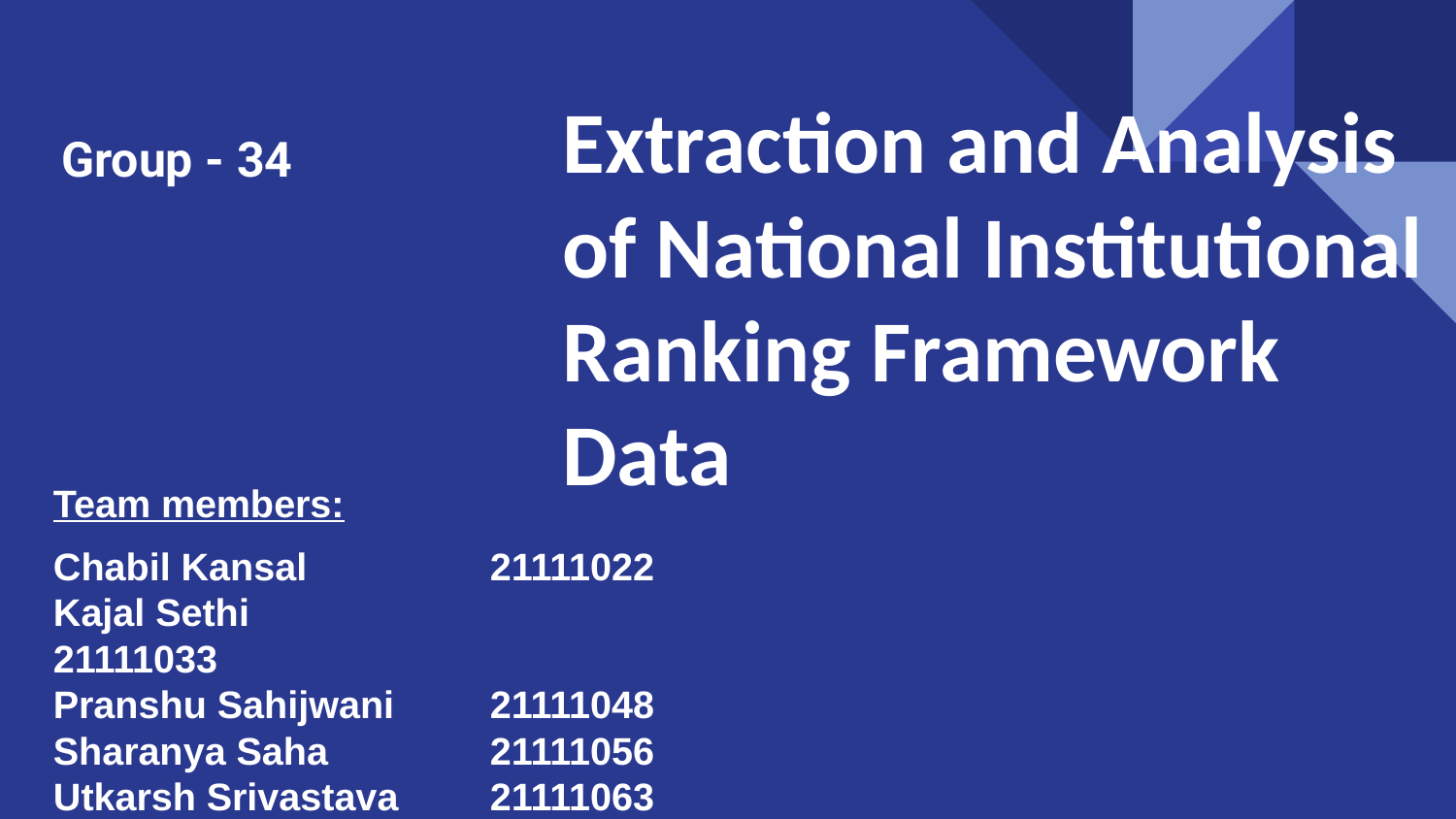

Group - 34
# Extraction and Analysis of National Institutional Ranking Framework Data
Team members:

Chabil Kansal		21111022
Kajal Sethi			21111033
Pranshu Sahijwani	21111048
Sharanya Saha		21111056
Utkarsh Srivastava	21111063